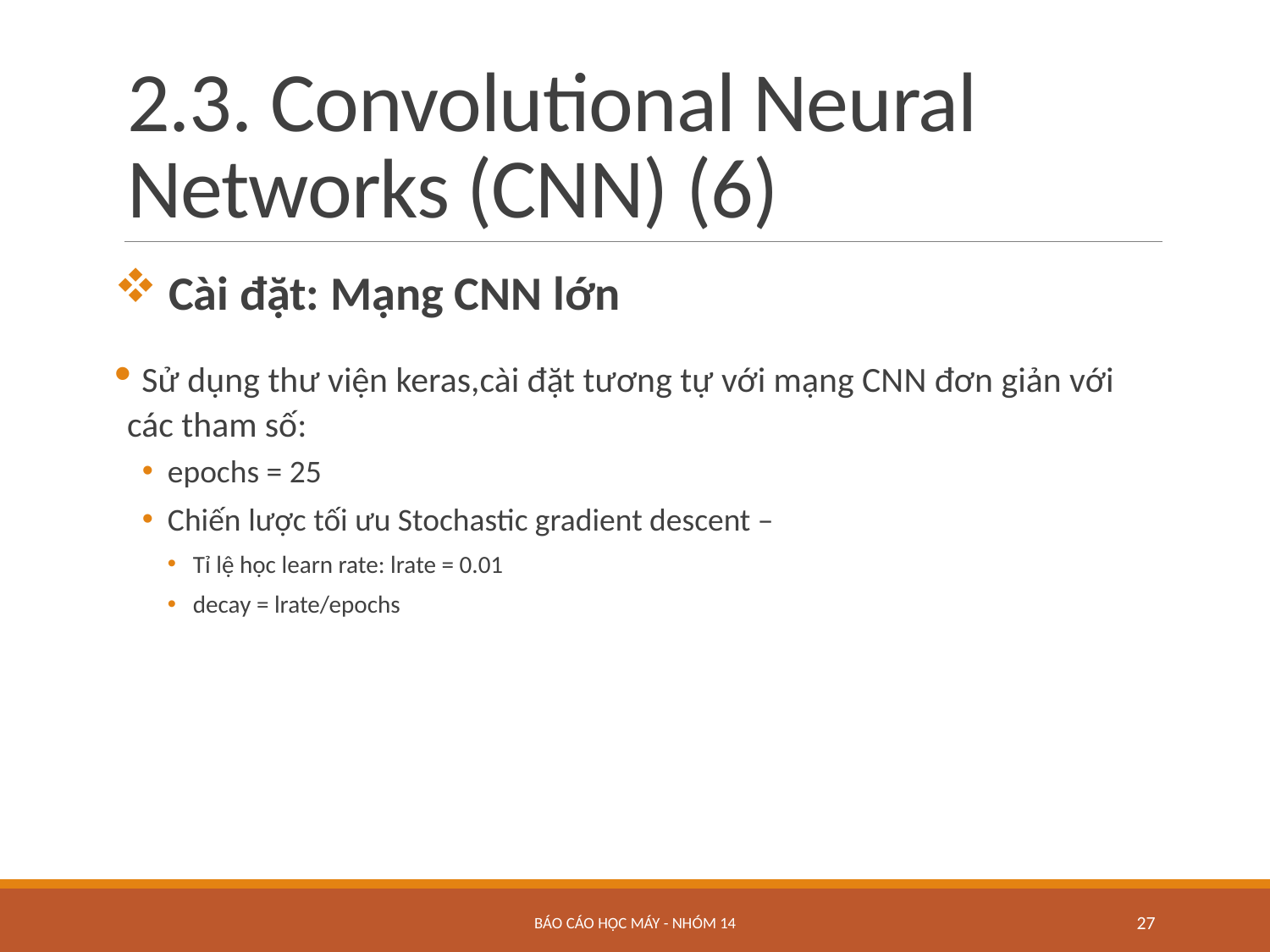

# 2.3. Convolutional Neural Networks (CNN) (6)
 Cài đặt: Mạng CNN lớn
 Sử dụng thư viện keras,cài đặt tương tự với mạng CNN đơn giản với các tham số:
epochs = 25
Chiến lược tối ưu Stochastic gradient descent –
Tỉ lệ học learn rate: lrate = 0.01
decay = lrate/epochs

BÁO CÁO HỌC MÁY - NHÓM 14
27